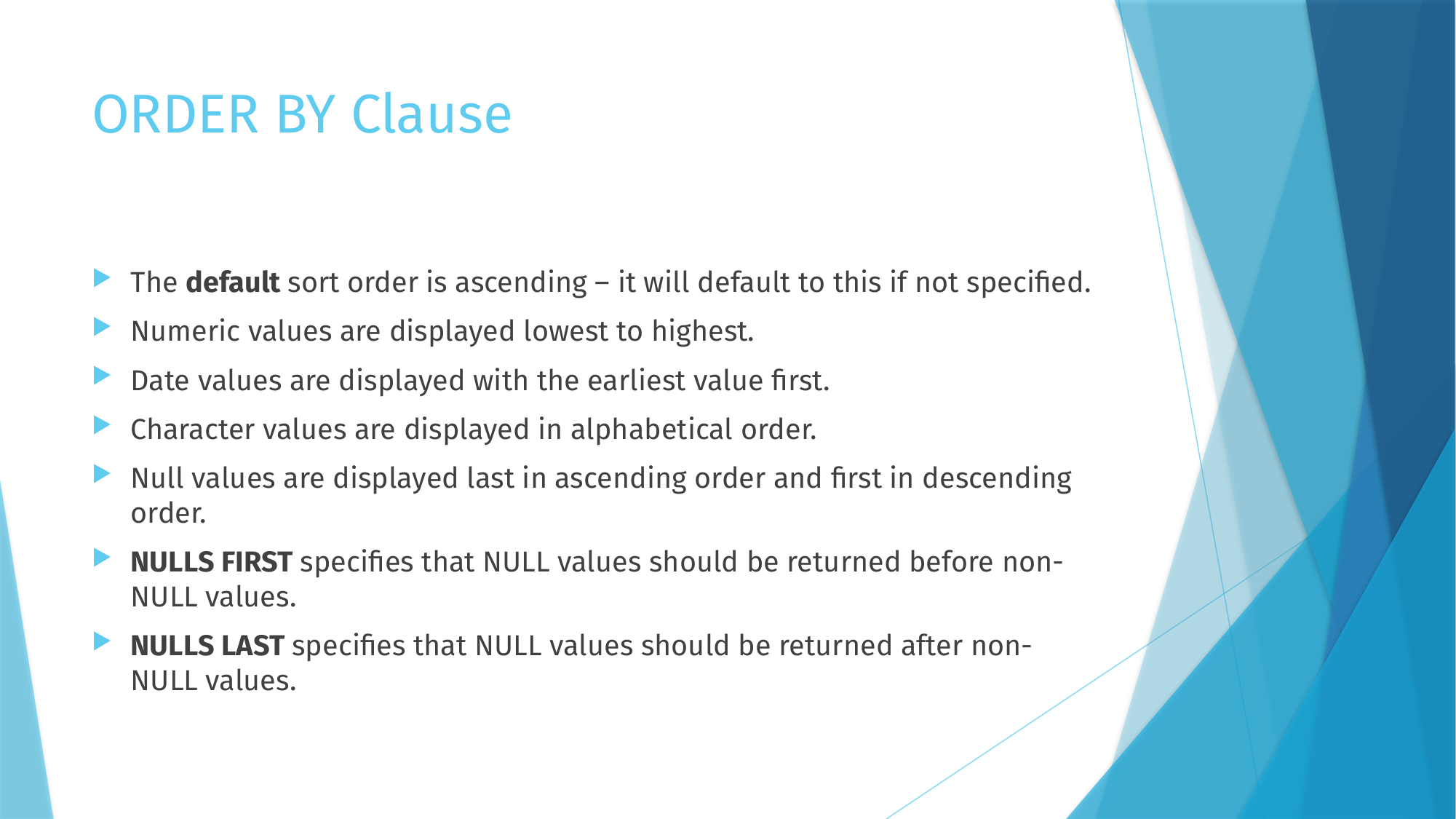

# ORDER BY Clause
The default sort order is ascending – it will default to this if not specified.
Numeric values are displayed lowest to highest.
Date values are displayed with the earliest value first.
Character values are displayed in alphabetical order.
Null values are displayed last in ascending order and first in descending order.
NULLS FIRST specifies that NULL values should be returned before non-NULL values.
NULLS LAST specifies that NULL values should be returned after non-NULL values.